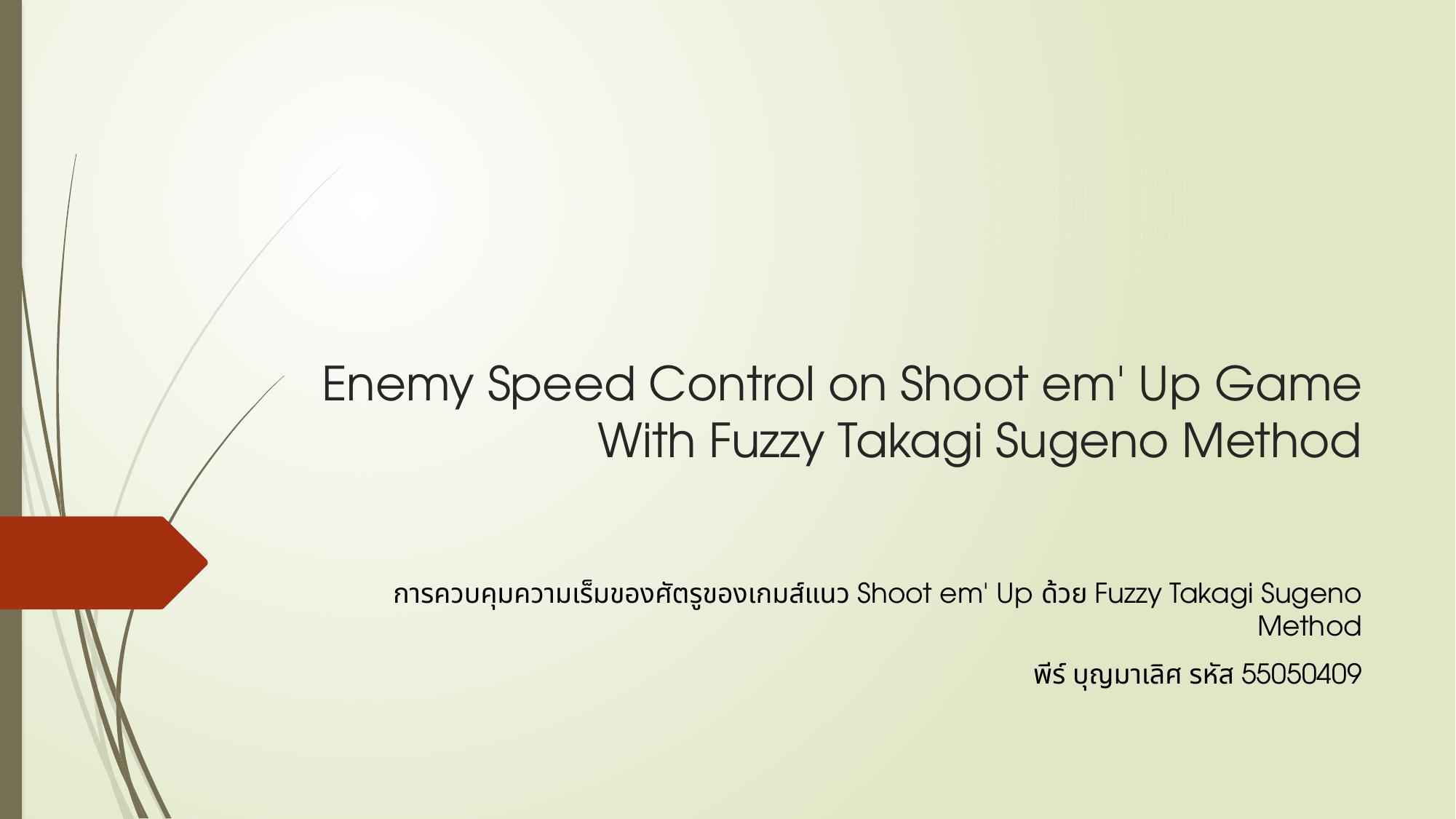

# Enemy Speed Control on Shoot em' Up Game With Fuzzy Takagi Sugeno Method
การควบคุมความเร็มของศัตรูของเกมส์แนว Shoot em' Up ด้วย Fuzzy Takagi Sugeno Method
พีร์ บุญมาเลิศ รหัส 55050409